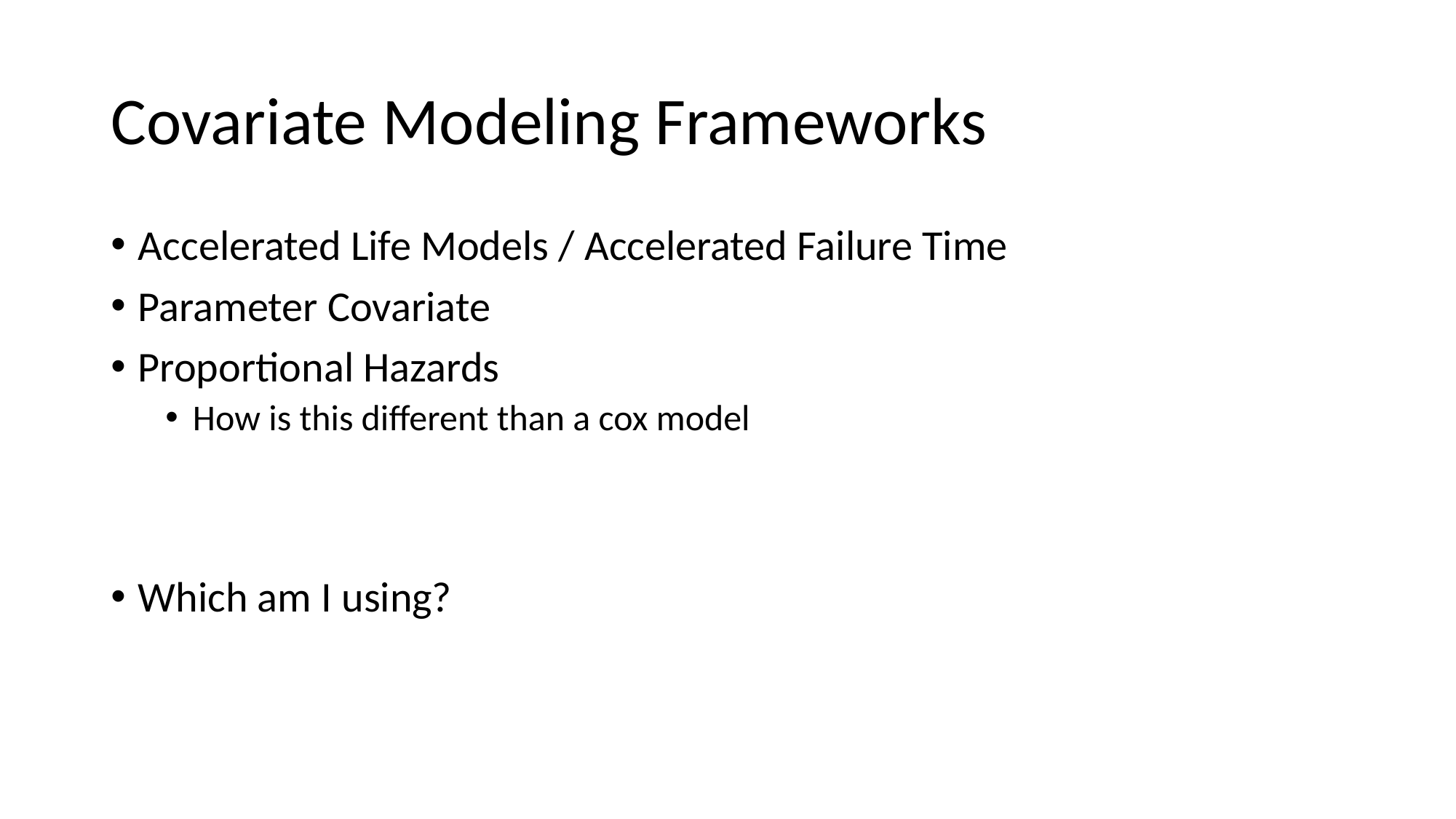

# Covariate Modeling Frameworks
Accelerated Life Models / Accelerated Failure Time
Parameter Covariate
Proportional Hazards
How is this different than a cox model

Which am I using?